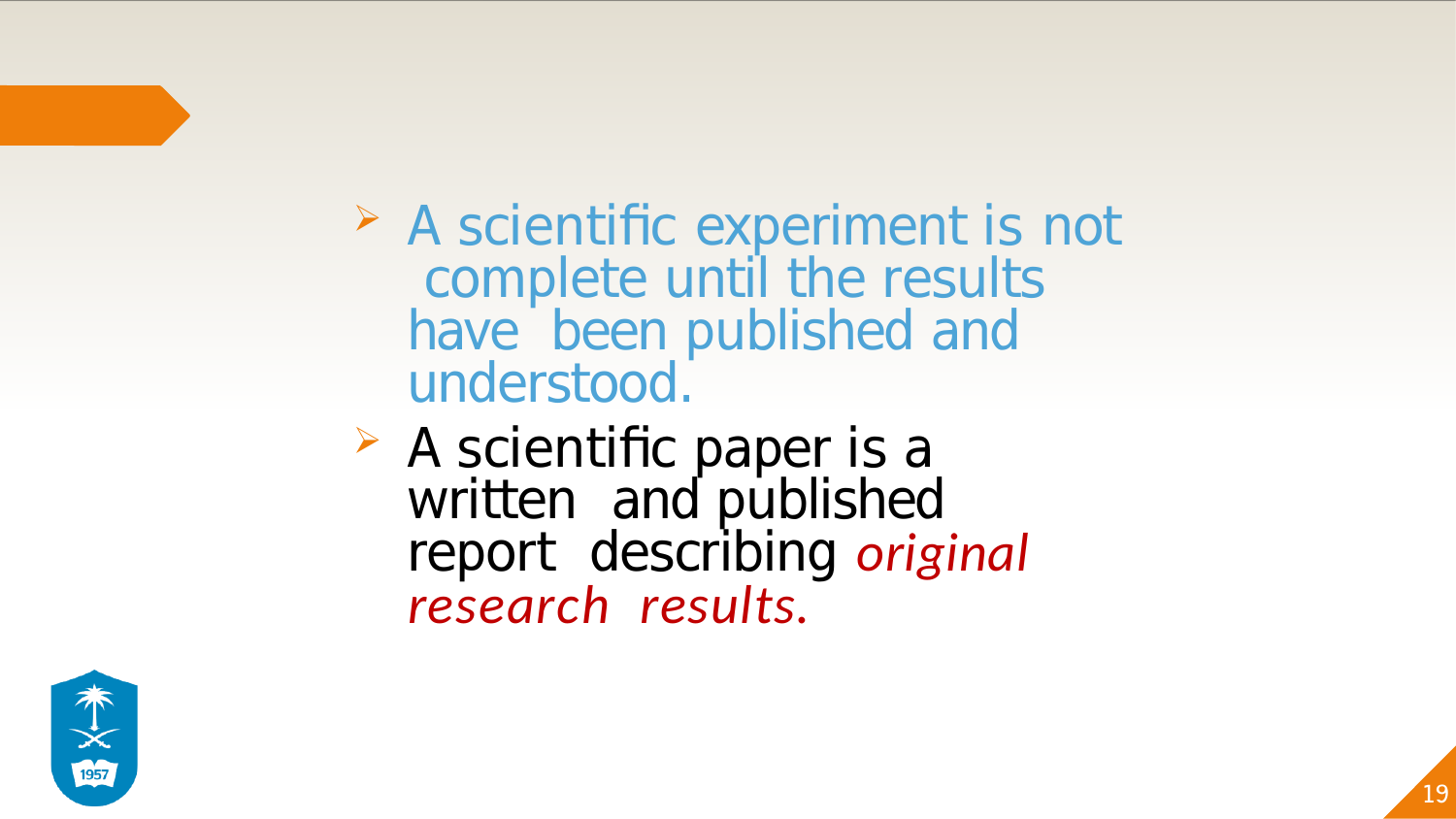

A scientific experiment is not  complete until the results have  been published and  understood.
A scientific paper is a written  and published report  describing original research  results.
19